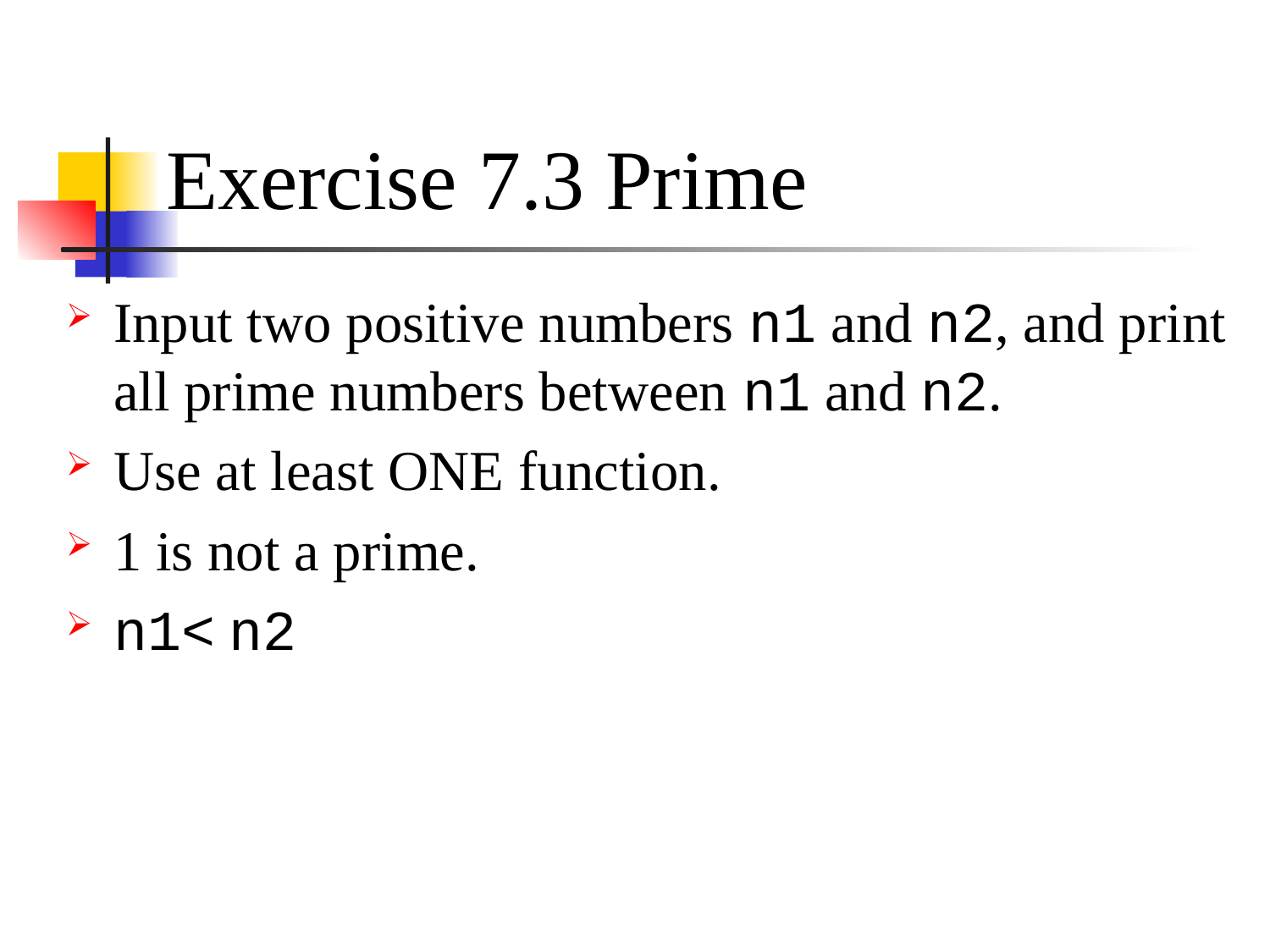

# Exercise 7.3 Prime
Input two positive numbers n1 and n2, and print all prime numbers between n1 and n2.
Use at least ONE function.
1 is not a prime.
n1< n2
13